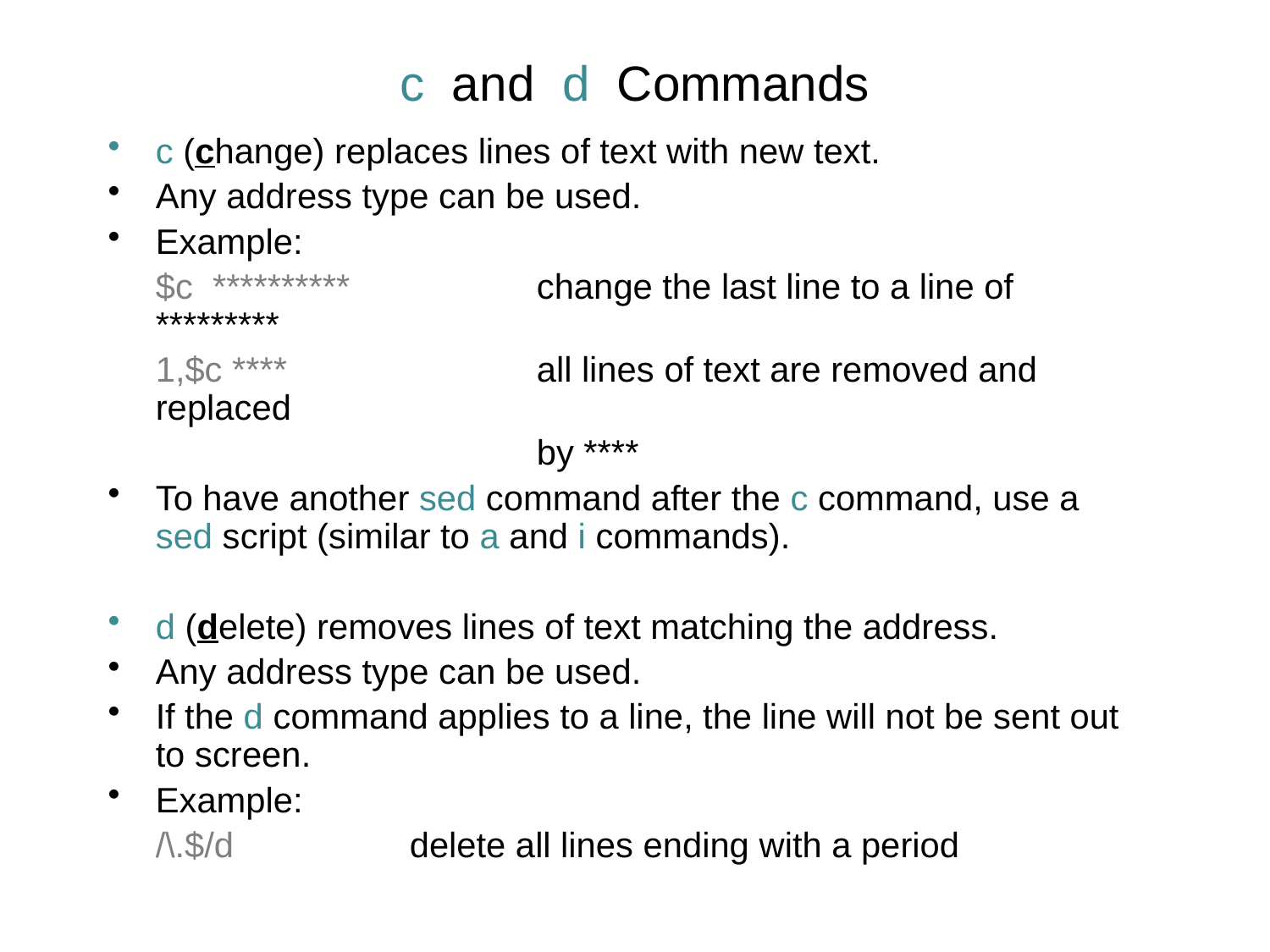

# c  and  d  Commands
c (change) replaces lines of text with new text.
Any address type can be used.
Example:
	$c  **********		change the last line to a line of *********
	1,$c ****		all lines of text are removed and replaced
				by ****
To have another sed command after the c command, use a sed script (similar to a and i commands).

d (delete) removes lines of text matching the address.
Any address type can be used.
If the d command applies to a line, the line will not be sent out to screen.
Example:
	/\.$/d  		delete all lines ending with a period